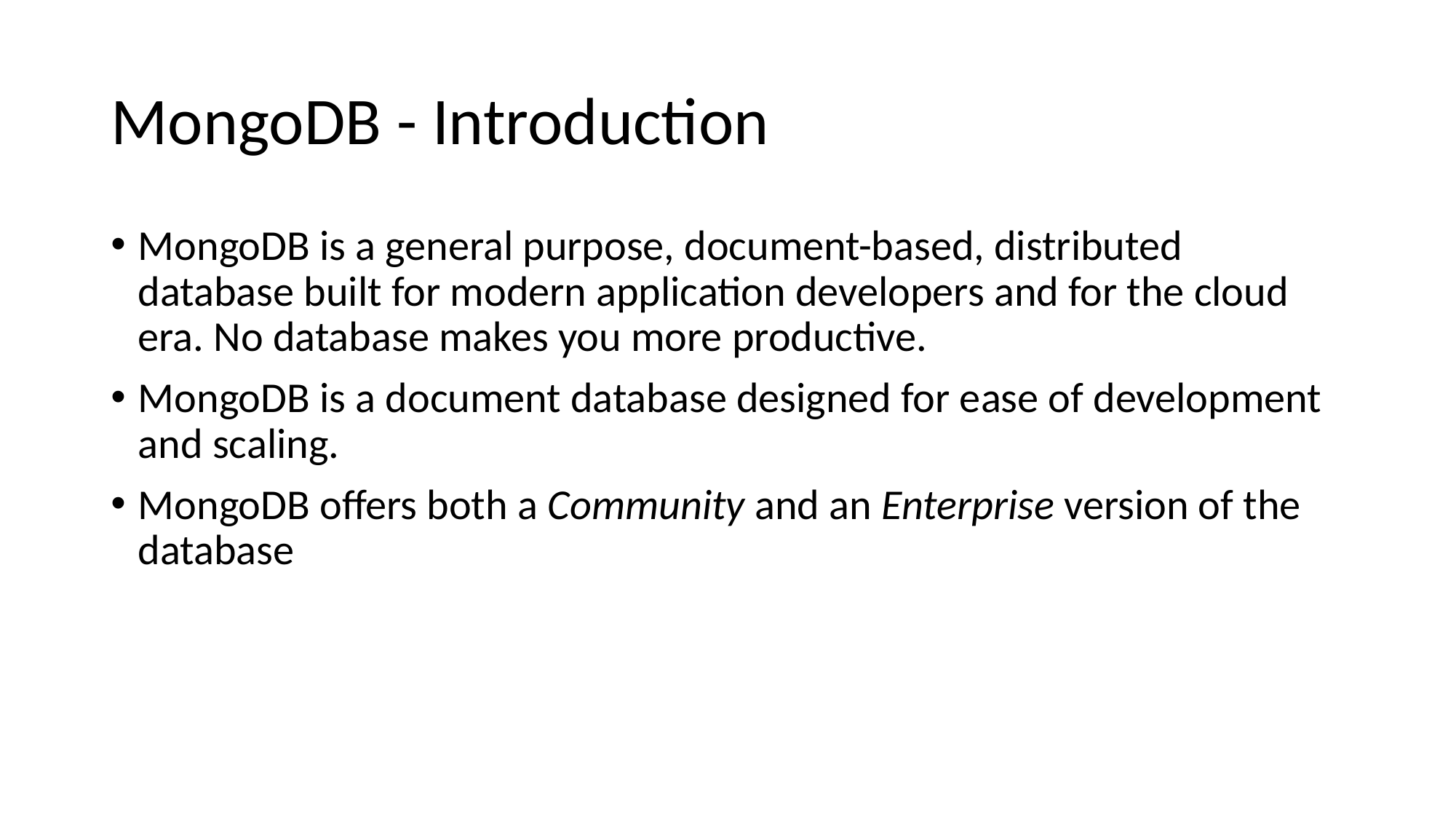

# MongoDB - Introduction
MongoDB is a general purpose, document-based, distributed database built for modern application developers and for the cloud era. No database makes you more productive.
MongoDB is a document database designed for ease of development and scaling.
MongoDB offers both a Community and an Enterprise version of the database